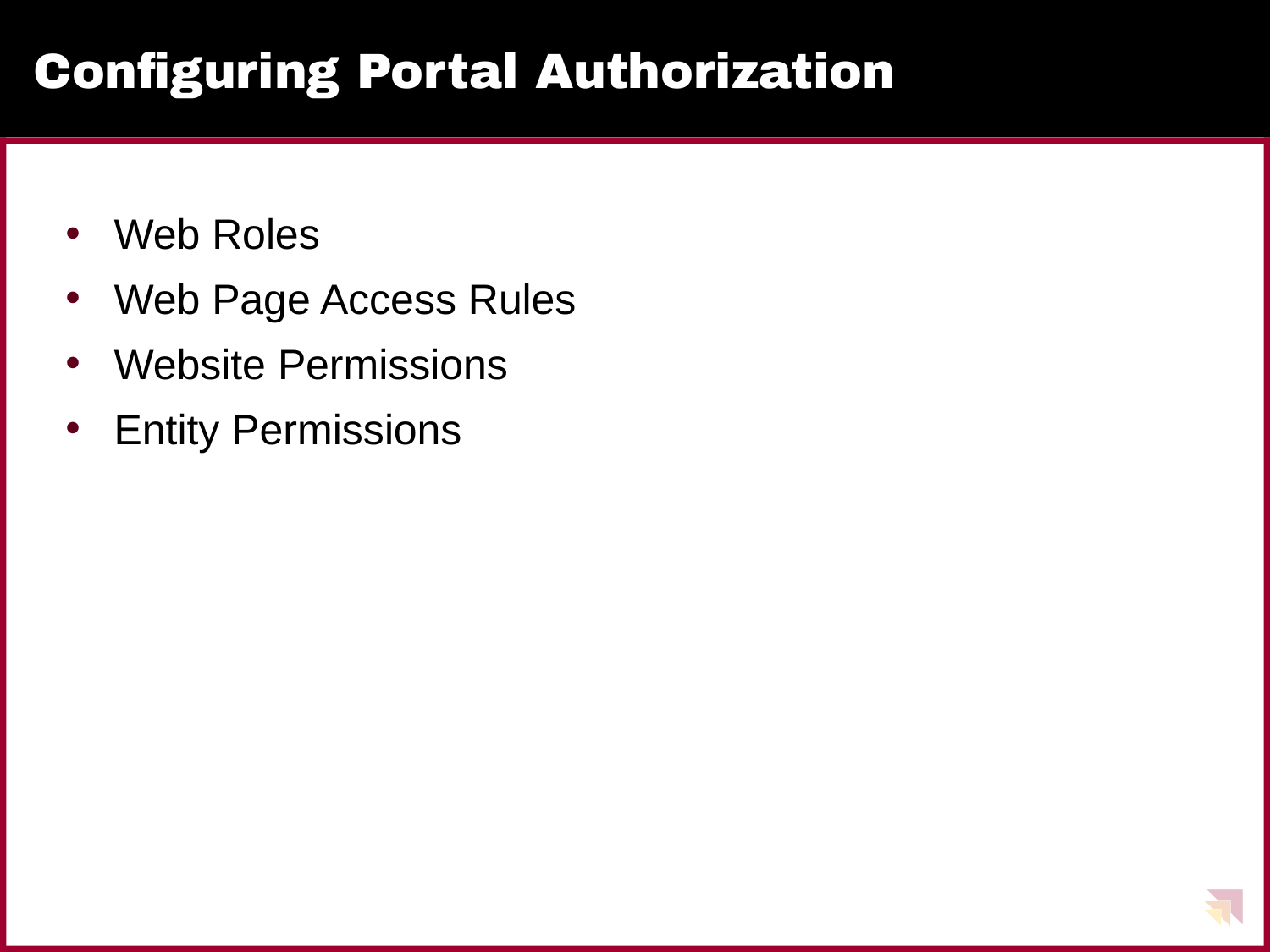

# Configuring Portal Authorization
Web Roles
Web Page Access Rules
Website Permissions
Entity Permissions